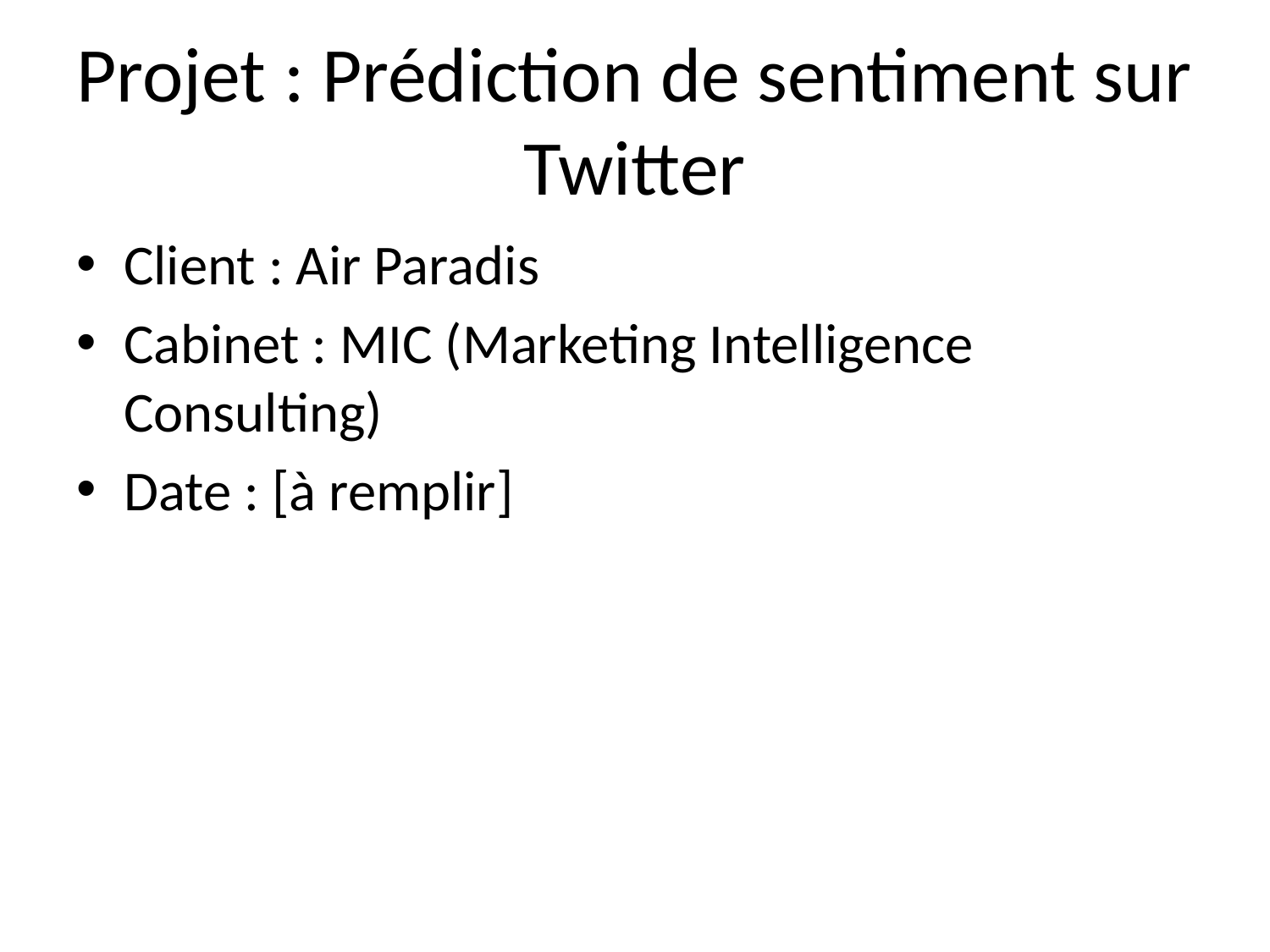

# Projet : Prédiction de sentiment sur Twitter
Client : Air Paradis
Cabinet : MIC (Marketing Intelligence Consulting)
Date : [à remplir]